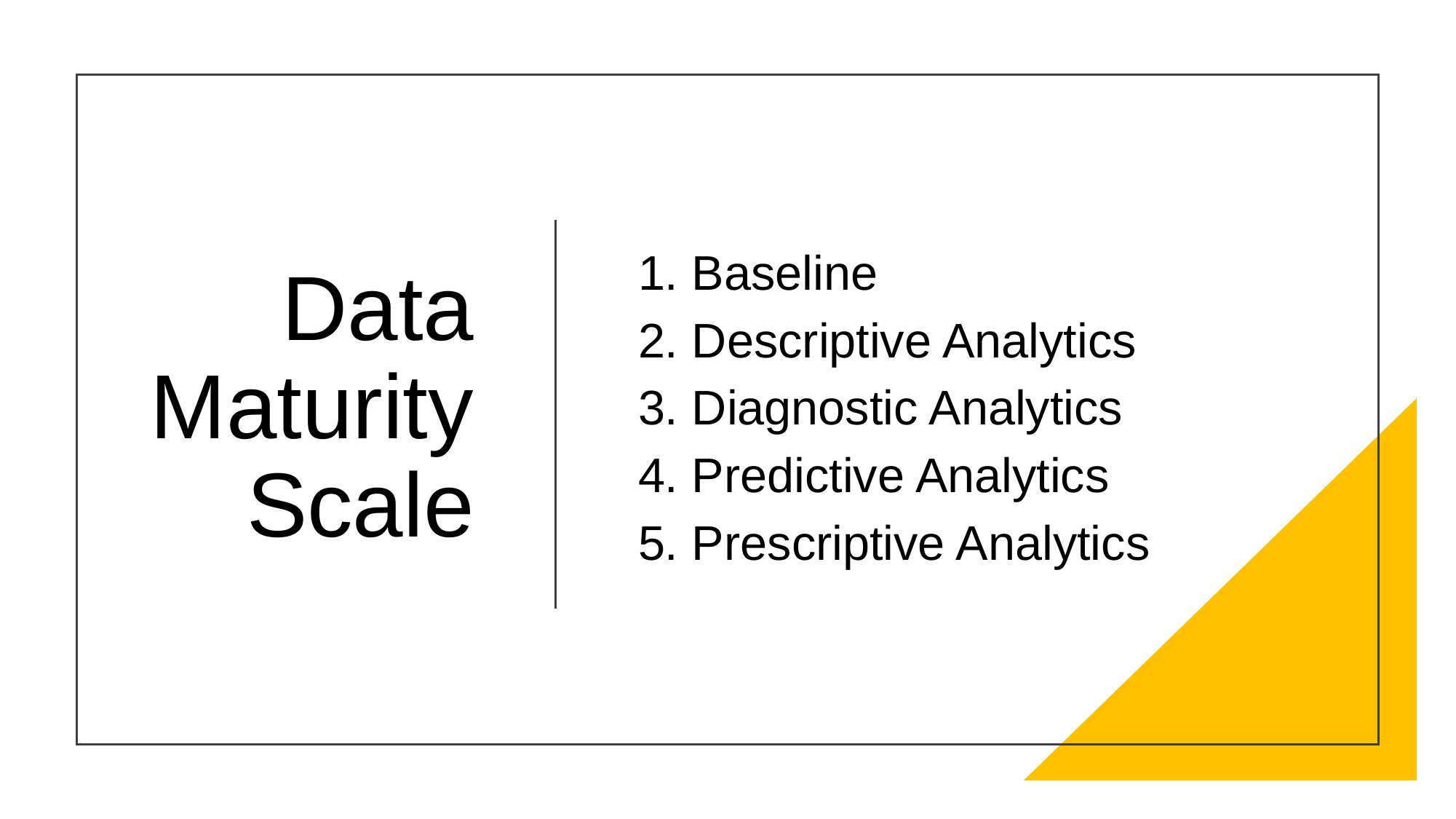

# Data Maturity Scale
1. Baseline
2. Descriptive Analytics
3. Diagnostic Analytics
4. Predictive Analytics
5. Prescriptive Analytics